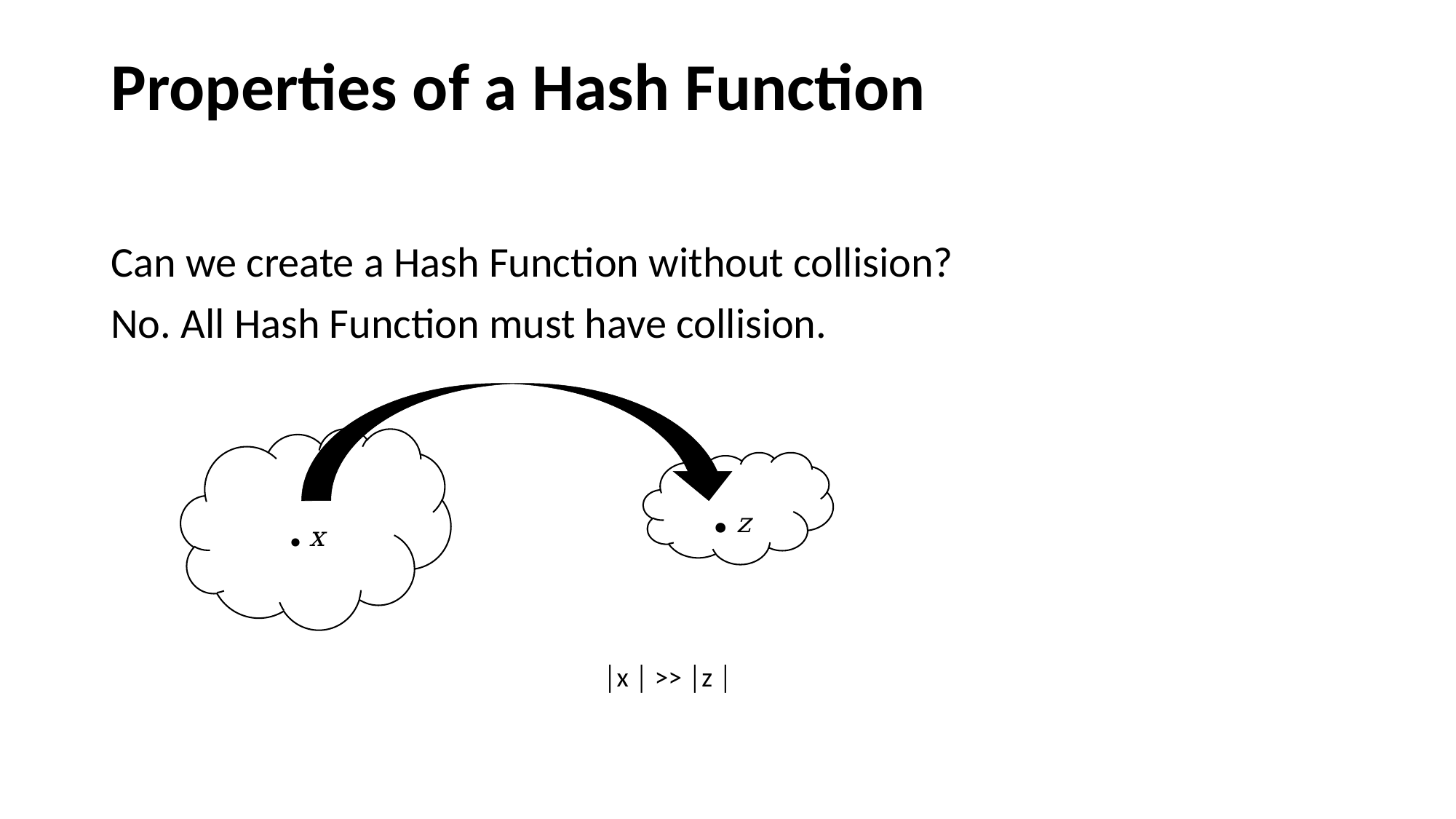

# Properties of a Hash Function
Can we create a Hash Function without collision?
No. All Hash Function must have collision.

│x │ >> │z │

. x
. z